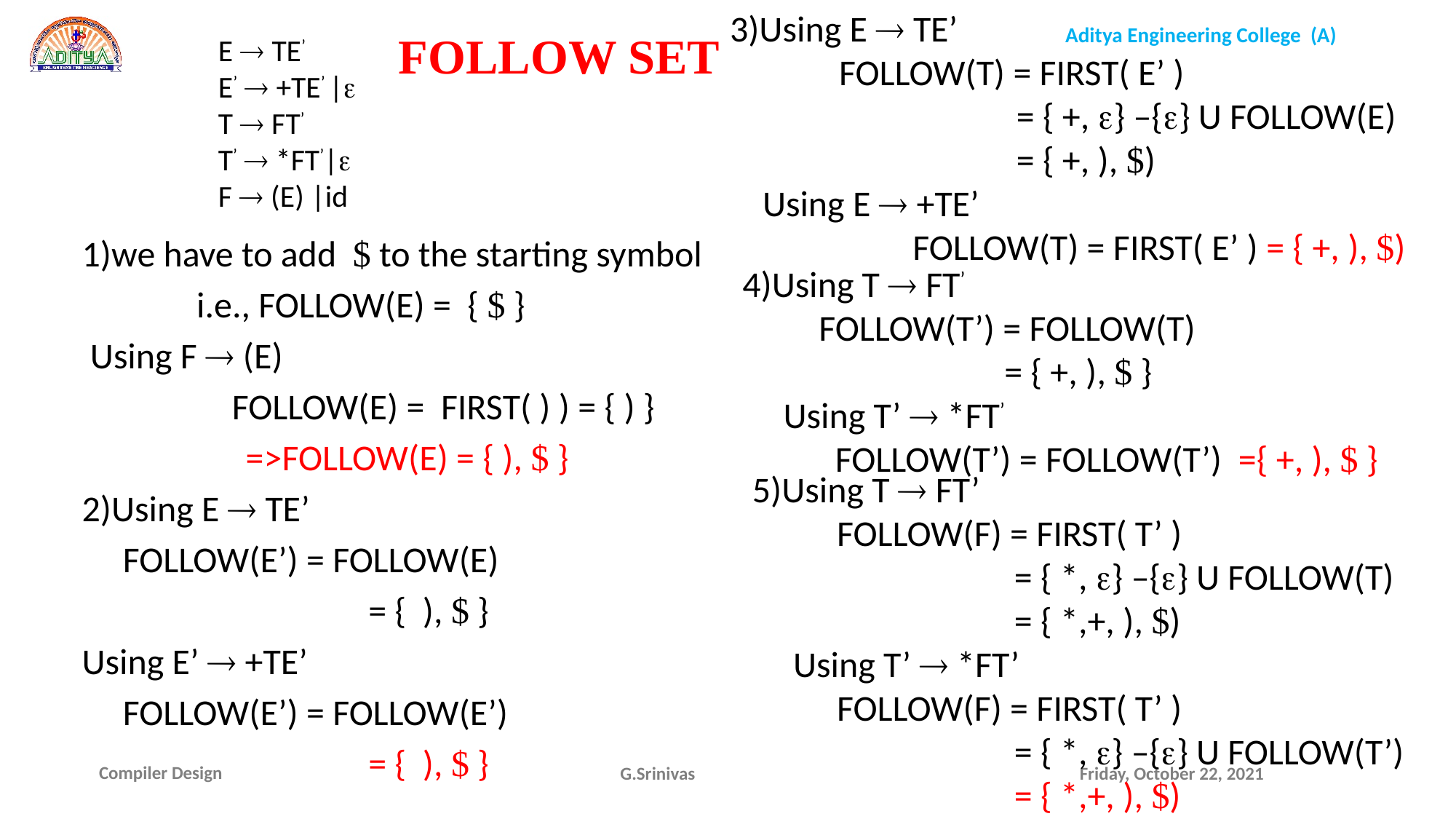

FOLLOW SET
3)Using E → TE’
	FOLLOW(T) = FIRST( E’ )
                                   = { +, ε} –{ε} U FOLLOW(E)
                                   = { +, ), $)
    Using E → +TE’
	         FOLLOW(T) = FIRST( E’ ) = { +, ), $)

E → TE’
E’ → +TE’ |ε
T → FT’
T’ → *FT’|ε
F → (E) |id

1)we have to add  $ to the starting symbol
              i.e., FOLLOW(E) =  { $ }
 Using F → (E)
		FOLLOW(E) =  FIRST( ) ) = { ) }
                    =>FOLLOW(E) = { ), $ }
2)Using E → TE’
	FOLLOW(E’) = FOLLOW(E)
                                   = {  ), $ }
Using E’ → +TE’
	FOLLOW(E’) = FOLLOW(E’)
                                   = {  ), $ }

             4)Using T → FT’
	         FOLLOW(T’) = FOLLOW(T)
                                             = { +, ), $ }
                  Using T’ → *FT’
	           FOLLOW(T’) = FOLLOW(T’)  ={ +, ), $ }

         5)Using T → FT’
	      FOLLOW(F) = FIRST( T’ )
                                         = { *, ε} –{ε} U FOLLOW(T)
                                         = { *,+, ), $)
              Using T’ → *FT’
	      FOLLOW(F) = FIRST( T’ )
                                         = { *, ε} –{ε} U FOLLOW(T’)
                                         = { *,+, ), $)

G.Srinivas
Friday, October 22, 2021